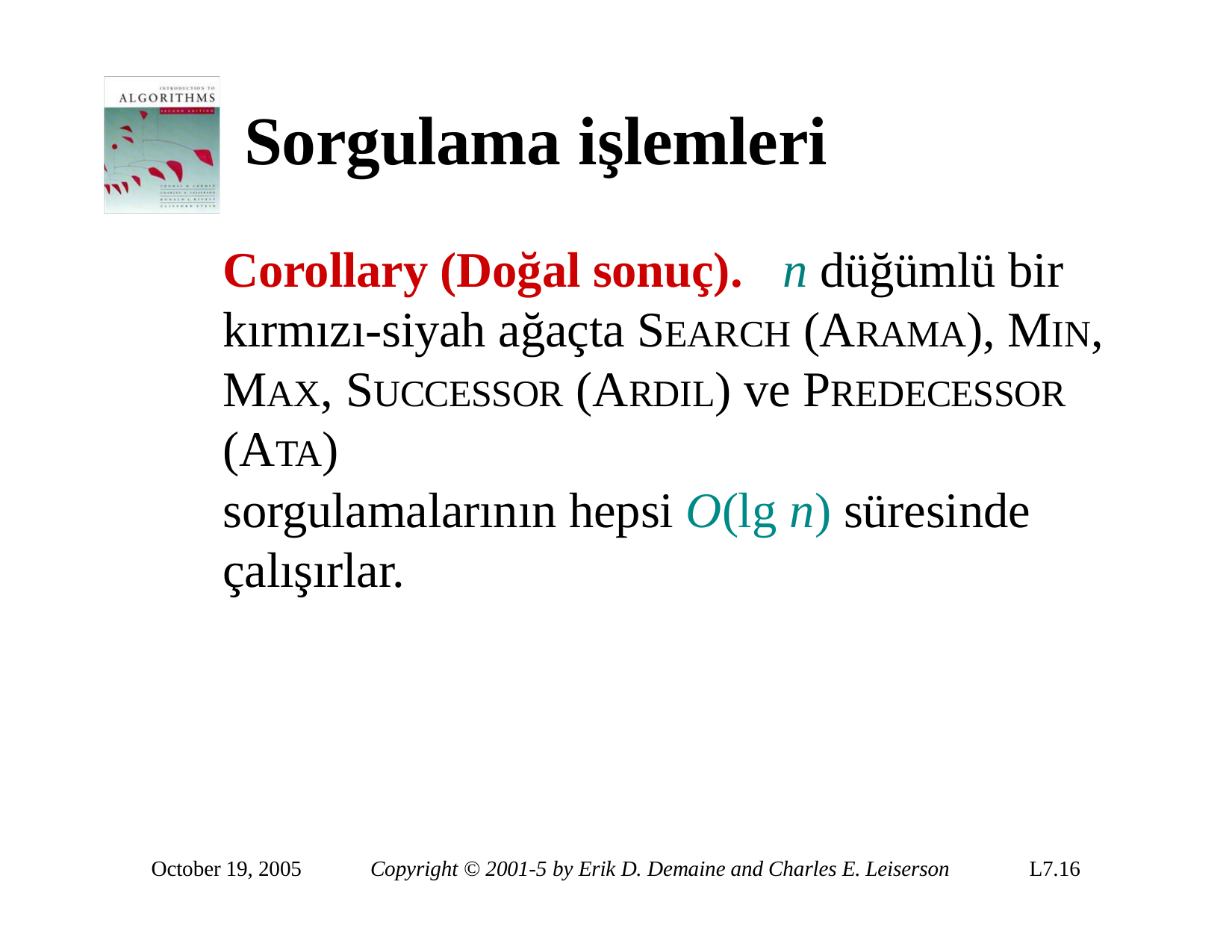

# Sorgulama işlemleri
Corollary (Doğal sonuç).	n düğümlü bir kırmızı-siyah ağaçta SEARCH (ARAMA), MIN,
MAX, SUCCESSOR (ARDIL) ve PREDECESSOR (ATA)
sorgulamalarının hepsi O(lg n) süresinde çalışırlar.
October 19, 2005
Copyright © 2001-5 by Erik D. Demaine and Charles E. Leiserson
L7.16